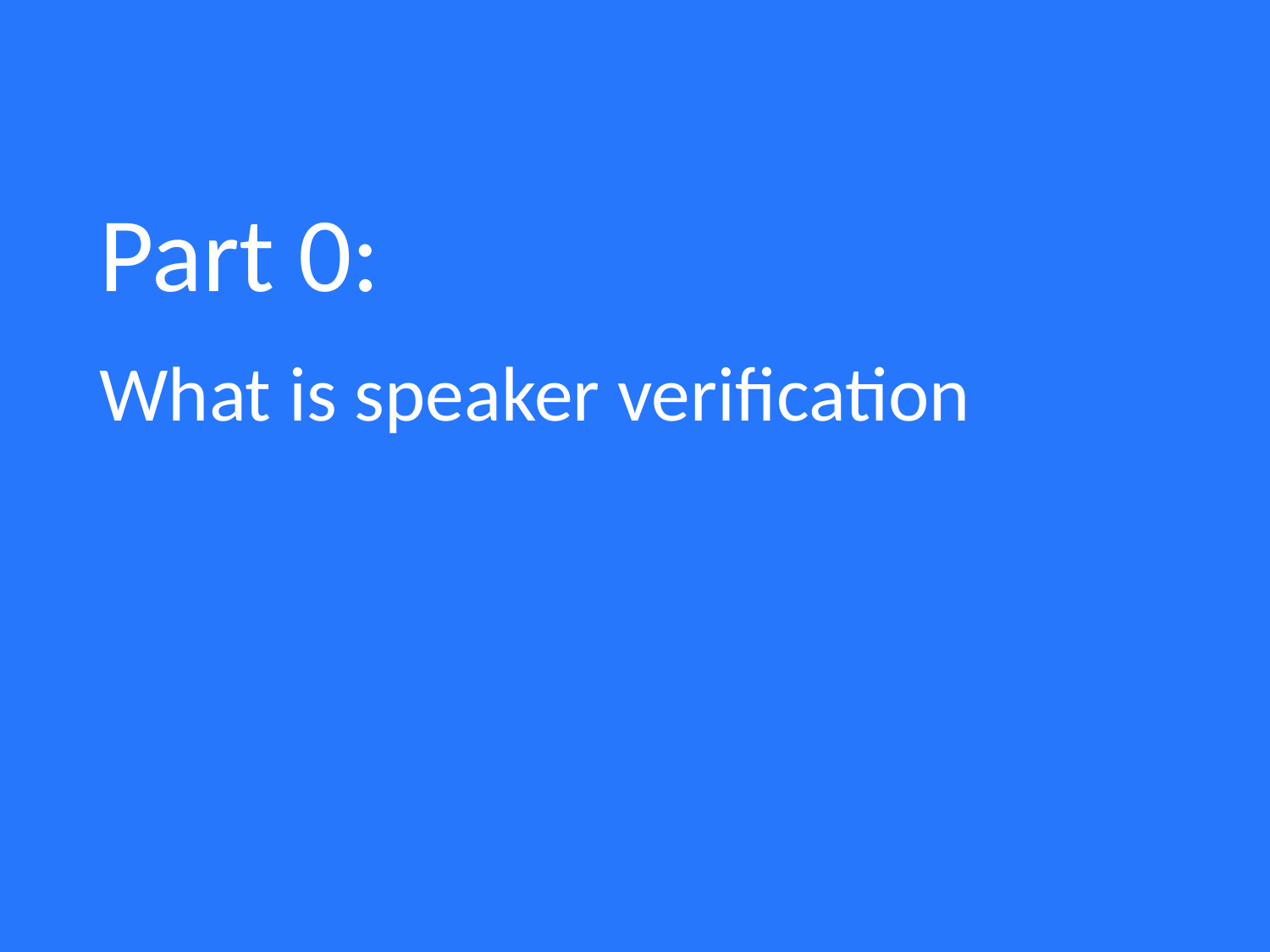

# Part 0:
What is speaker verification